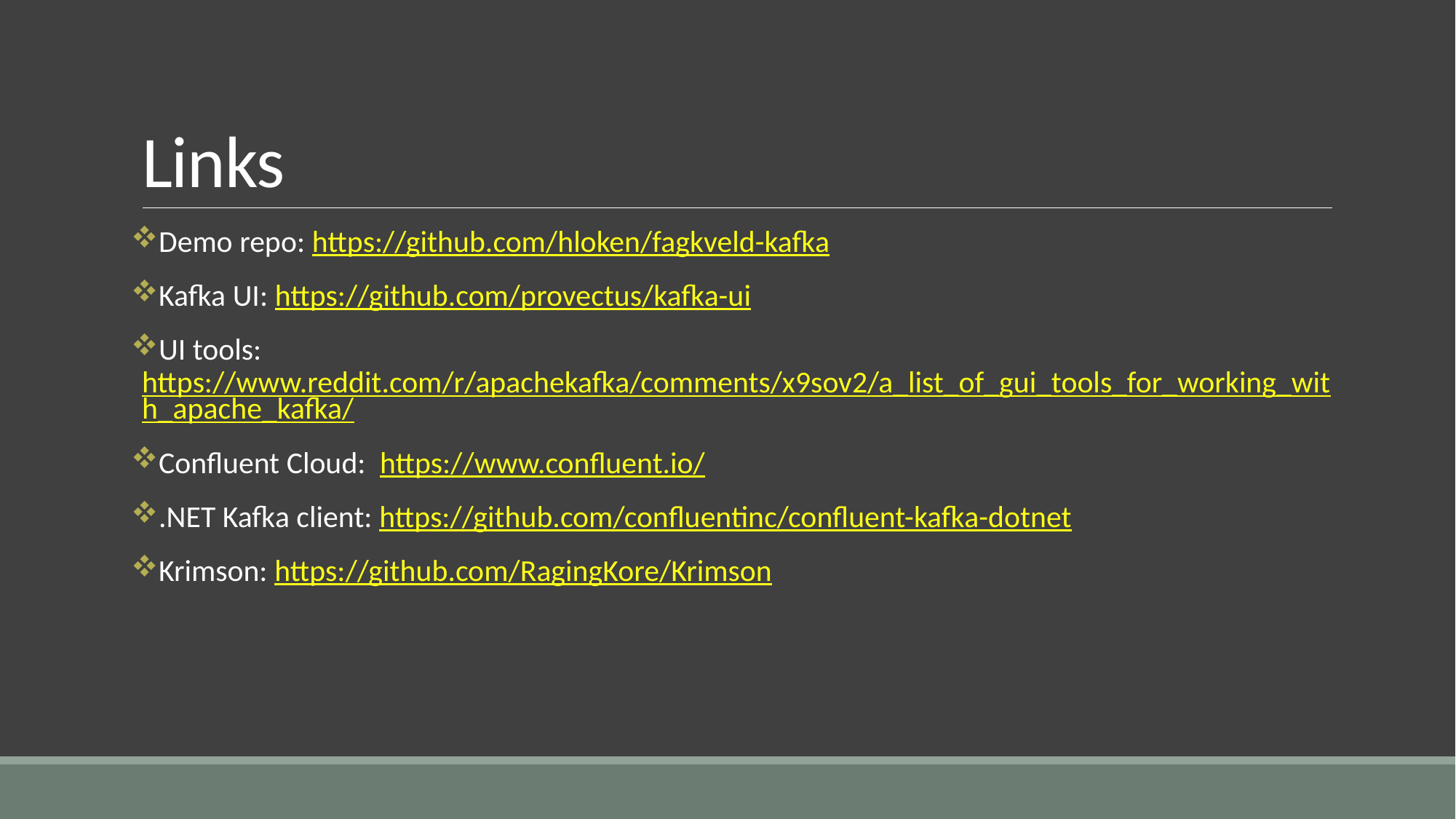

# Links
Demo repo: https://github.com/hloken/fagkveld-kafka
Kafka UI: https://github.com/provectus/kafka-ui
UI tools: https://www.reddit.com/r/apachekafka/comments/x9sov2/a_list_of_gui_tools_for_working_with_apache_kafka/
Confluent Cloud:  https://www.confluent.io/
.NET Kafka client: https://github.com/confluentinc/confluent-kafka-dotnet
Krimson: https://github.com/RagingKore/Krimson